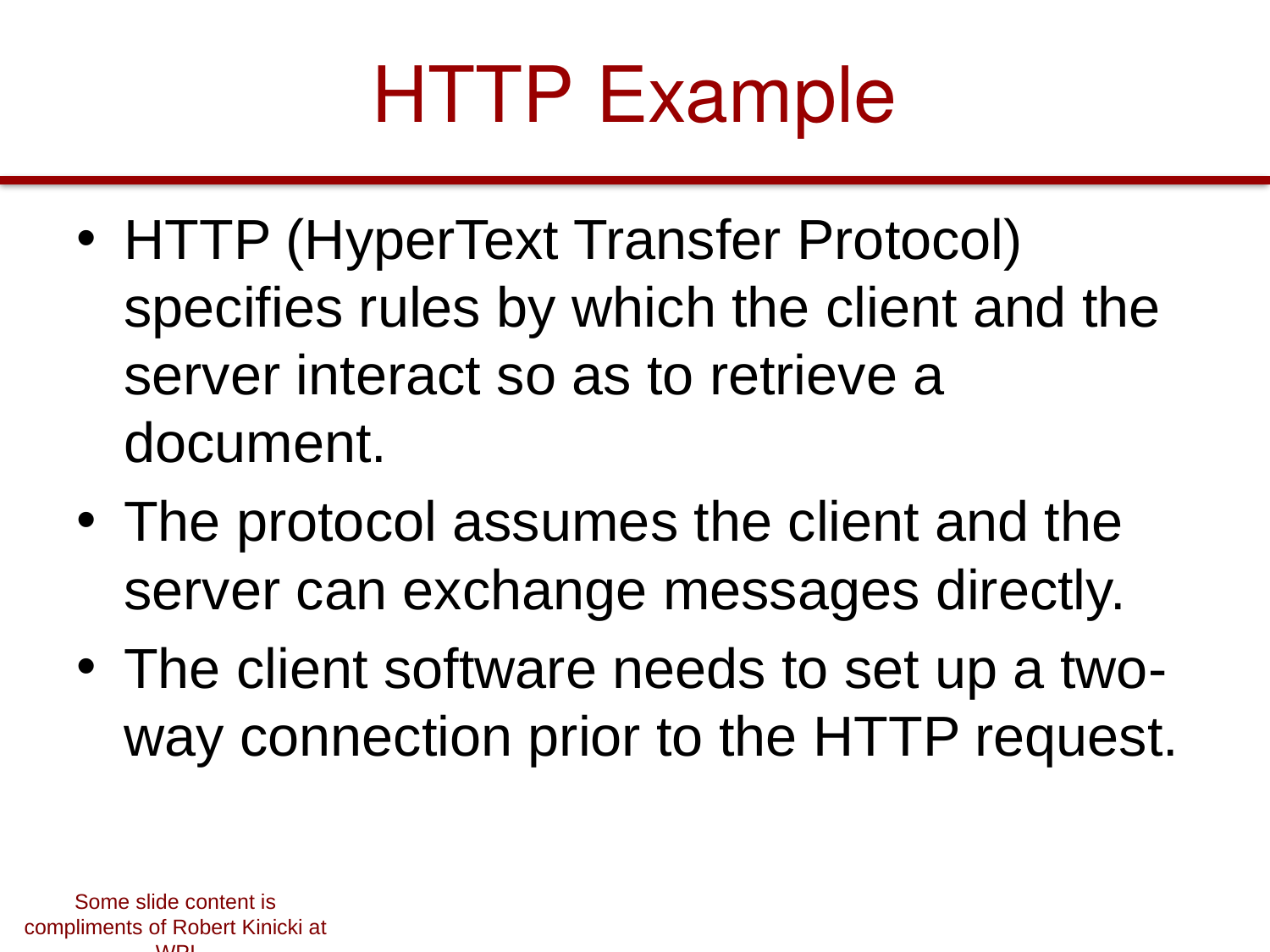

# HTTP Example
HTTP (HyperText Transfer Protocol) specifies rules by which the client and the server interact so as to retrieve a document.
The protocol assumes the client and the server can exchange messages directly.
The client software needs to set up a two-way connection prior to the HTTP request.
Some slide content is compliments of Robert Kinicki at WPI